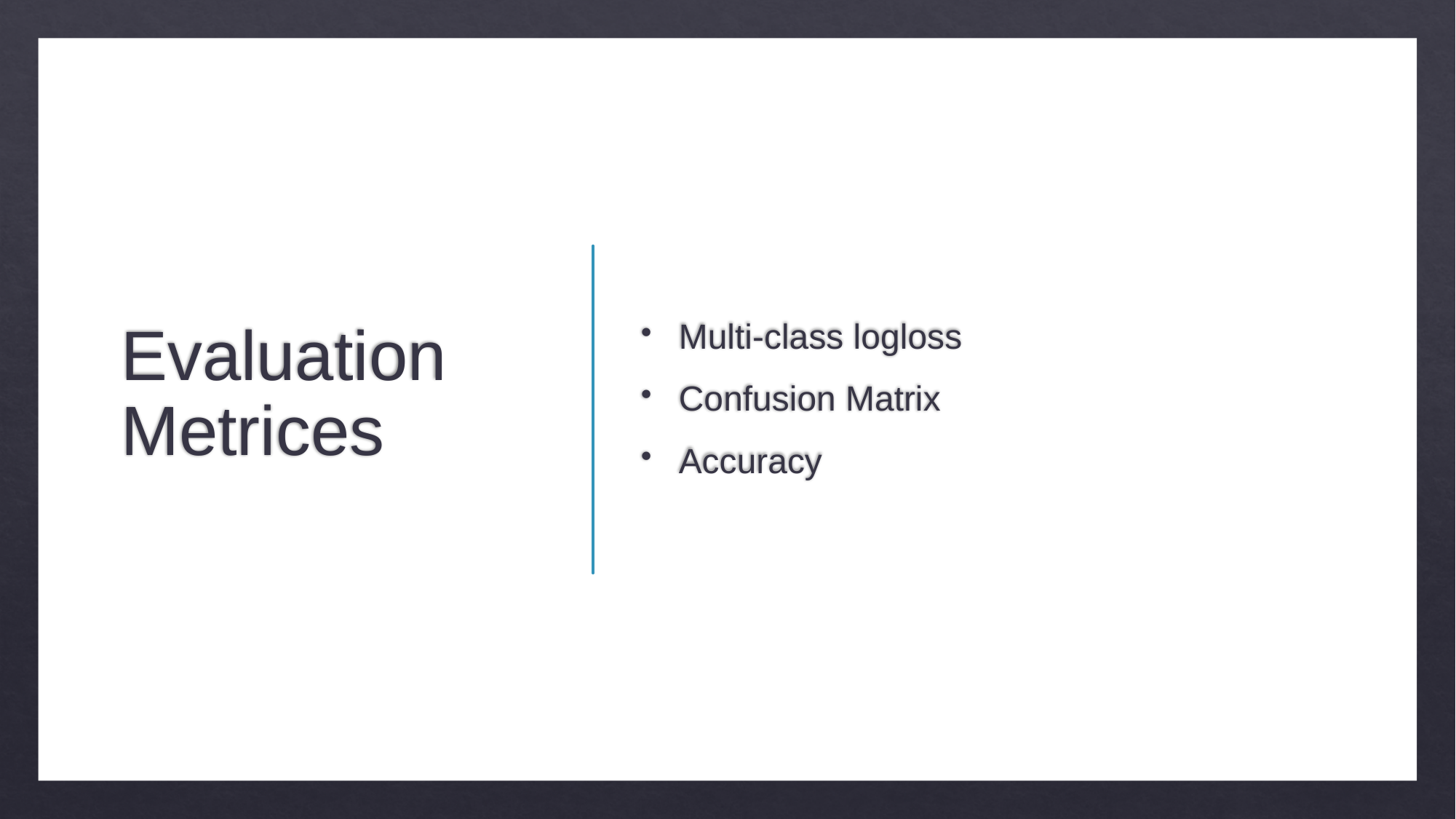

# Evaluation Metrices
Multi-class logloss
Confusion Matrix
Accuracy